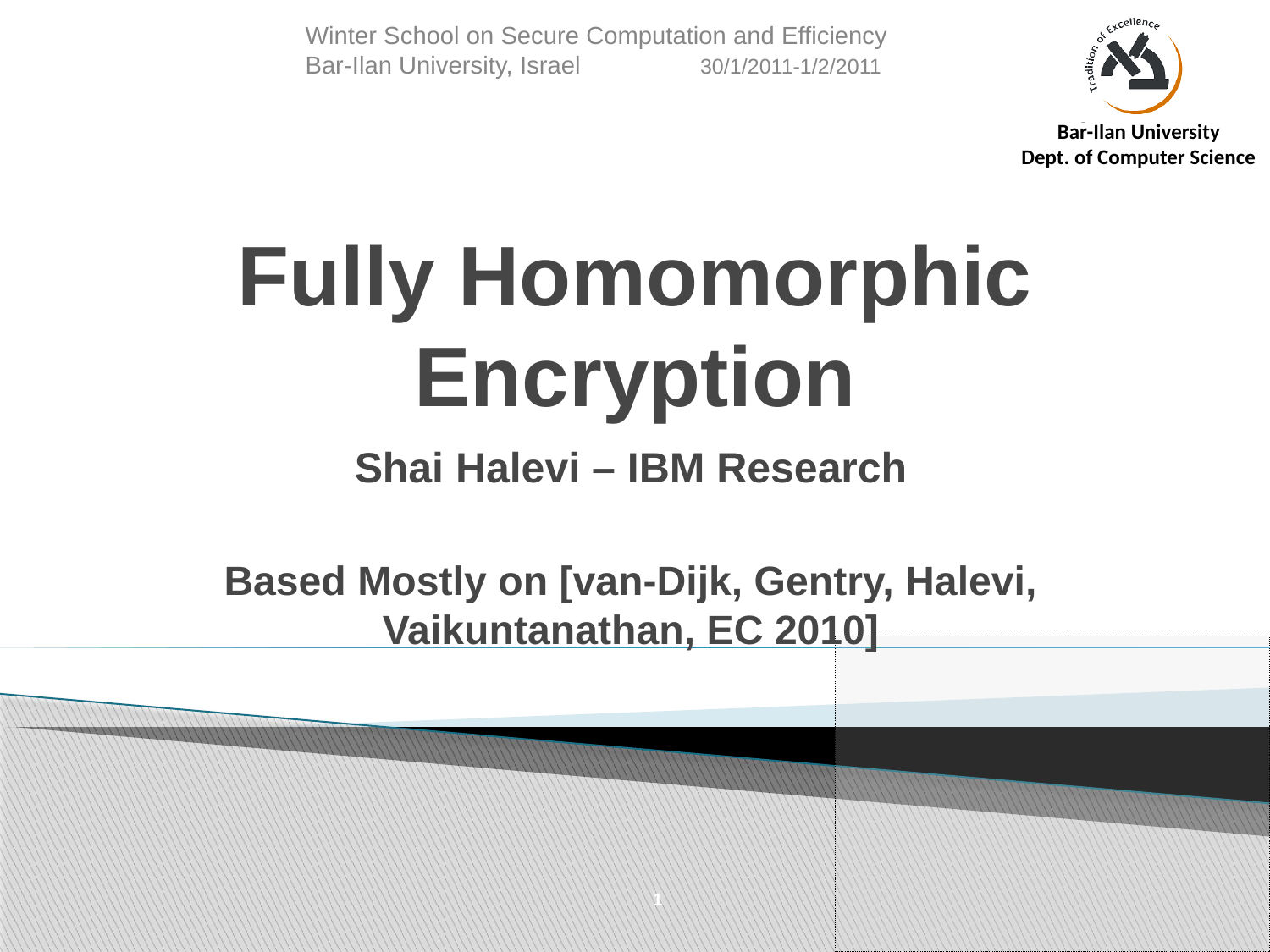

Winter School on Secure Computation and Efficiency
Bar-Ilan University, Israel 	  30/1/2011-1/2/2011
# Fully Homomorphic Encryption
Shai Halevi – IBM Research

Based Mostly on [van-Dijk, Gentry, Halevi, Vaikuntanathan, EC 2010]
1